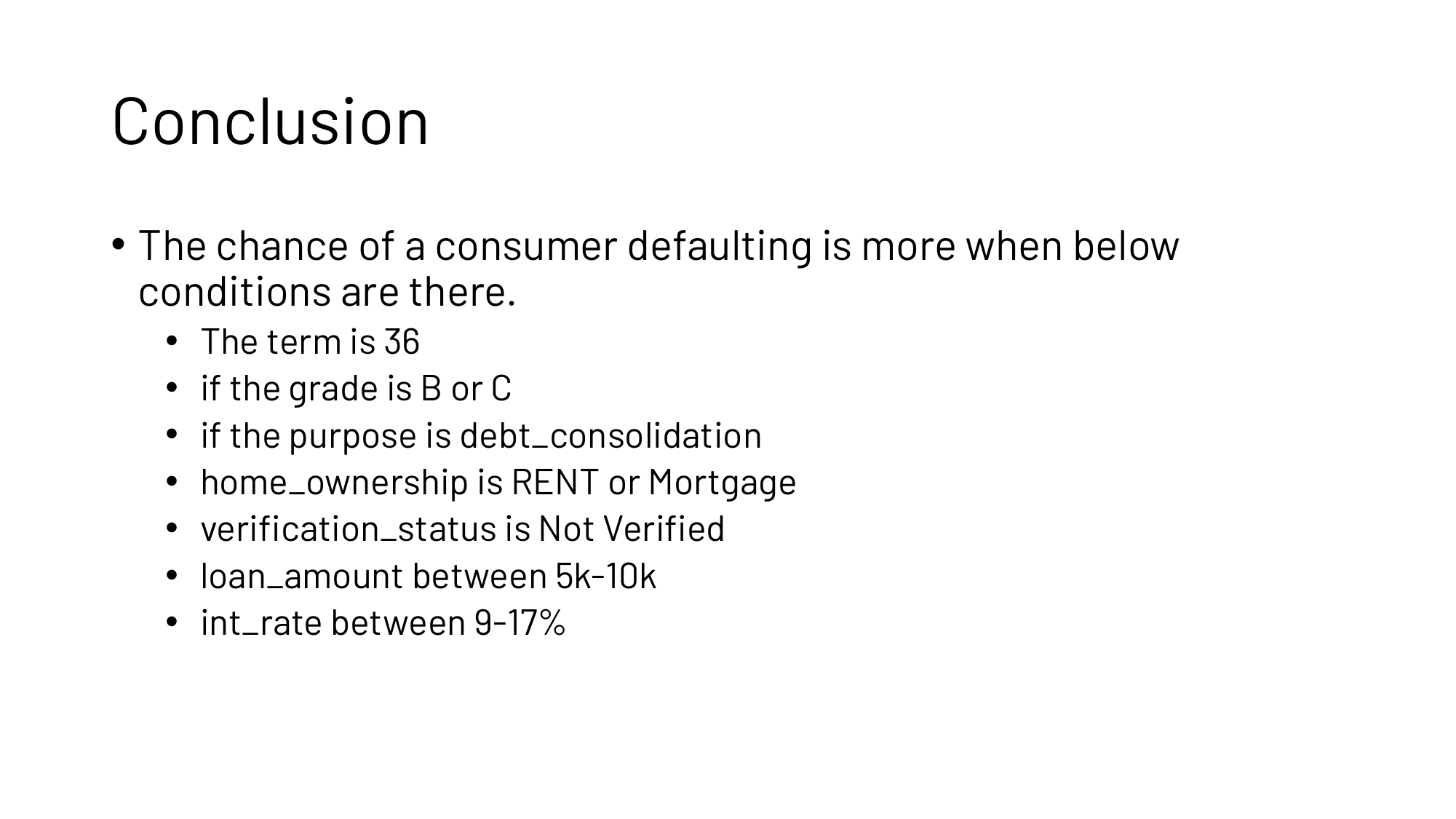

# Conclusion
The chance of a consumer defaulting is more when below conditions are there.
 The term is 36
 if the grade is B or C
 if the purpose is debt_consolidation
 home_ownership is RENT or Mortgage
 verification_status is Not Verified
 loan_amount between 5k-10k
 int_rate between 9-17%